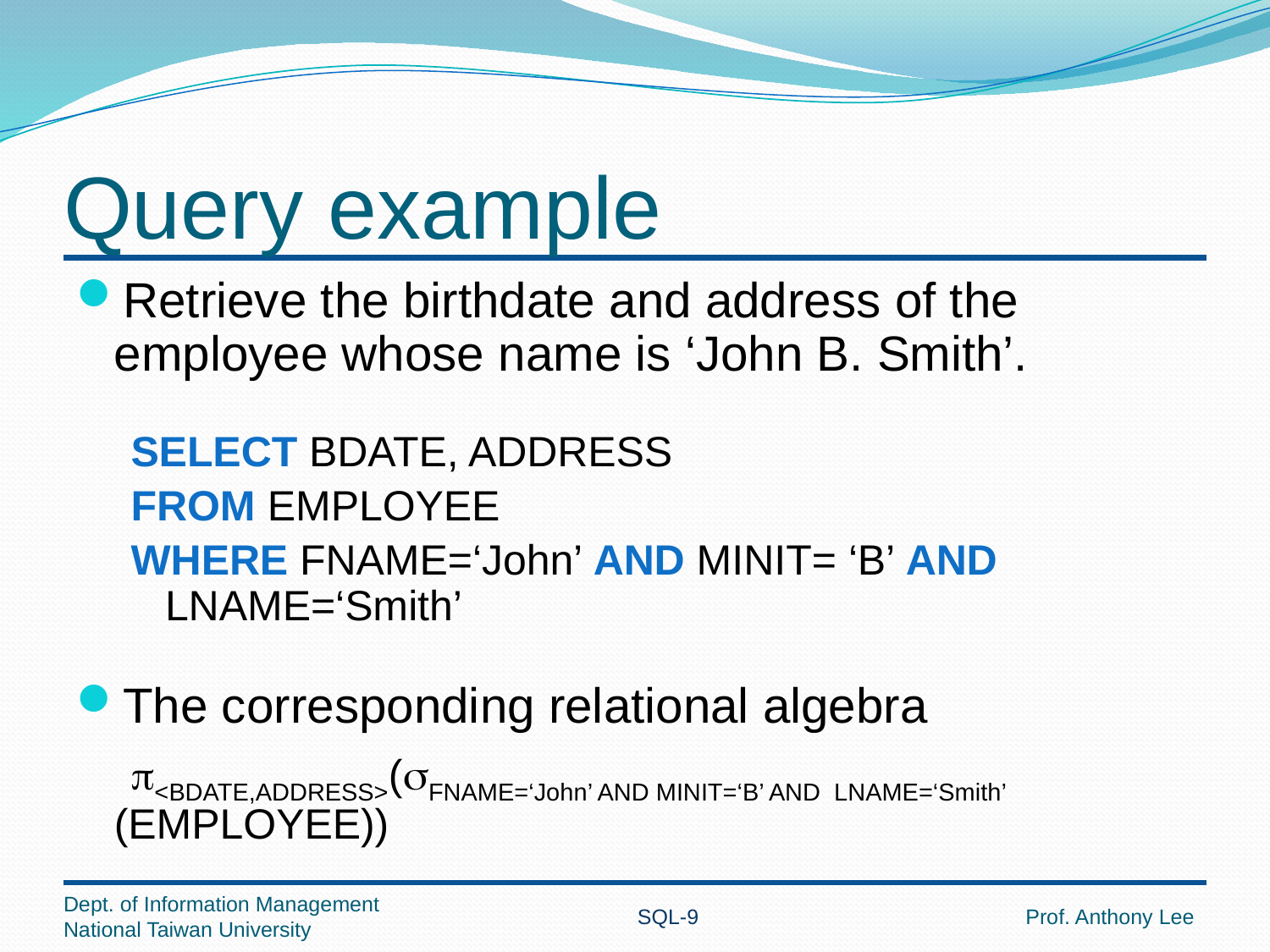

# Query example
Retrieve the birthdate and address of the employee whose name is ‘John B. Smith’.

SELECT BDATE, ADDRESS
FROM EMPLOYEE
WHERE FNAME=‘John’ AND MINIT= ‘B’ AND LNAME=‘Smith’

The corresponding relational algebra
    π<BDATE,ADDRESS>(σFNAME=‘John’ AND MINIT=‘B’ AND  LNAME=‘Smith’ (EMPLOYEE))